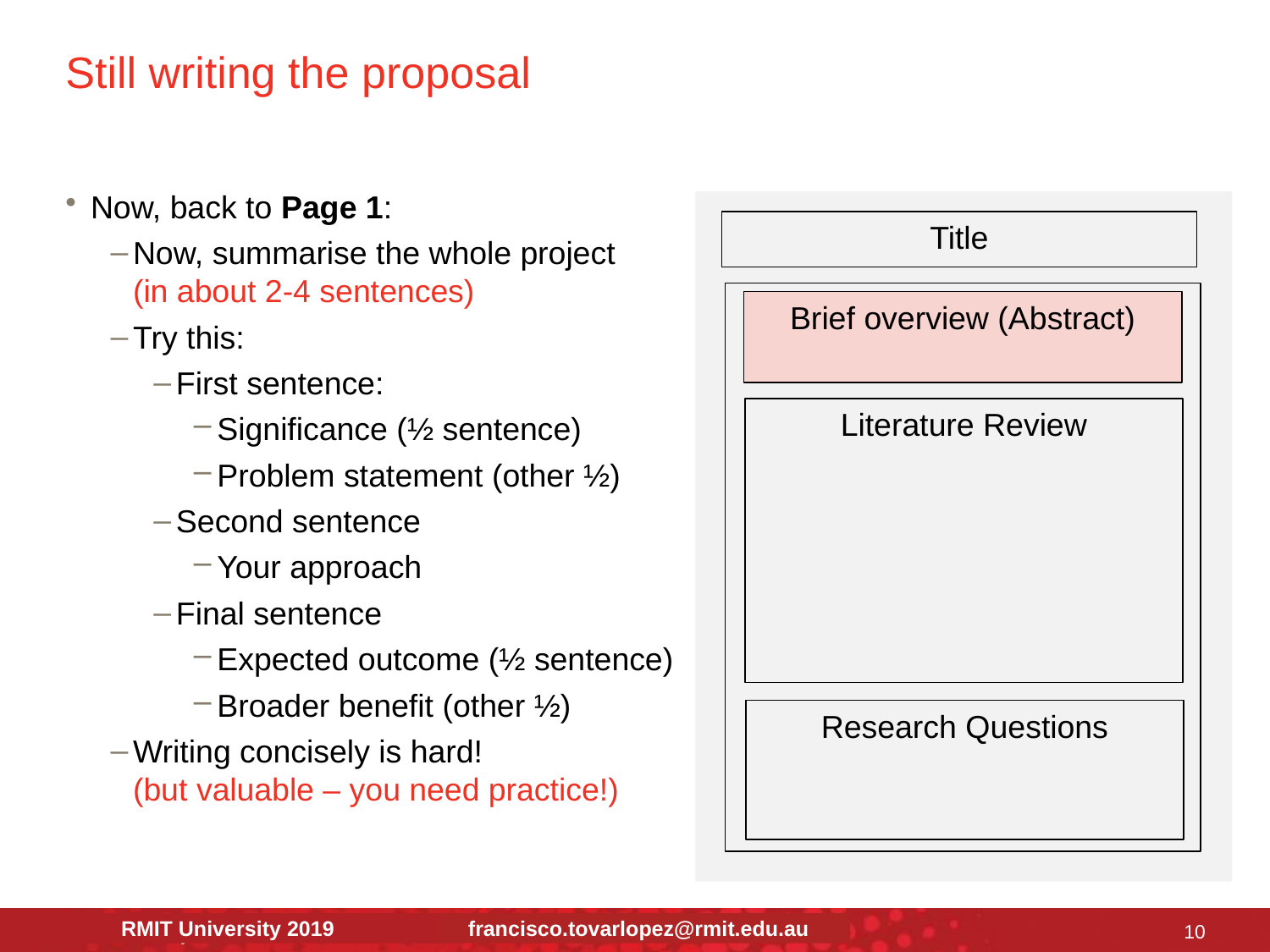

# Still writing the proposal
Now, back to Page 1:
Now, summarise the whole project
(in about 2-4 sentences)
Try this:
First sentence:
Significance (½ sentence)
Problem statement (other ½)
Second sentence
Your approach
Final sentence
Expected outcome (½ sentence)
Broader benefit (other ½)
Writing concisely is hard!
(but valuable – you need practice!)

Title
Description of
Proposed Research
Brief overview (Abstract)
Literature Review
Research Questions
10